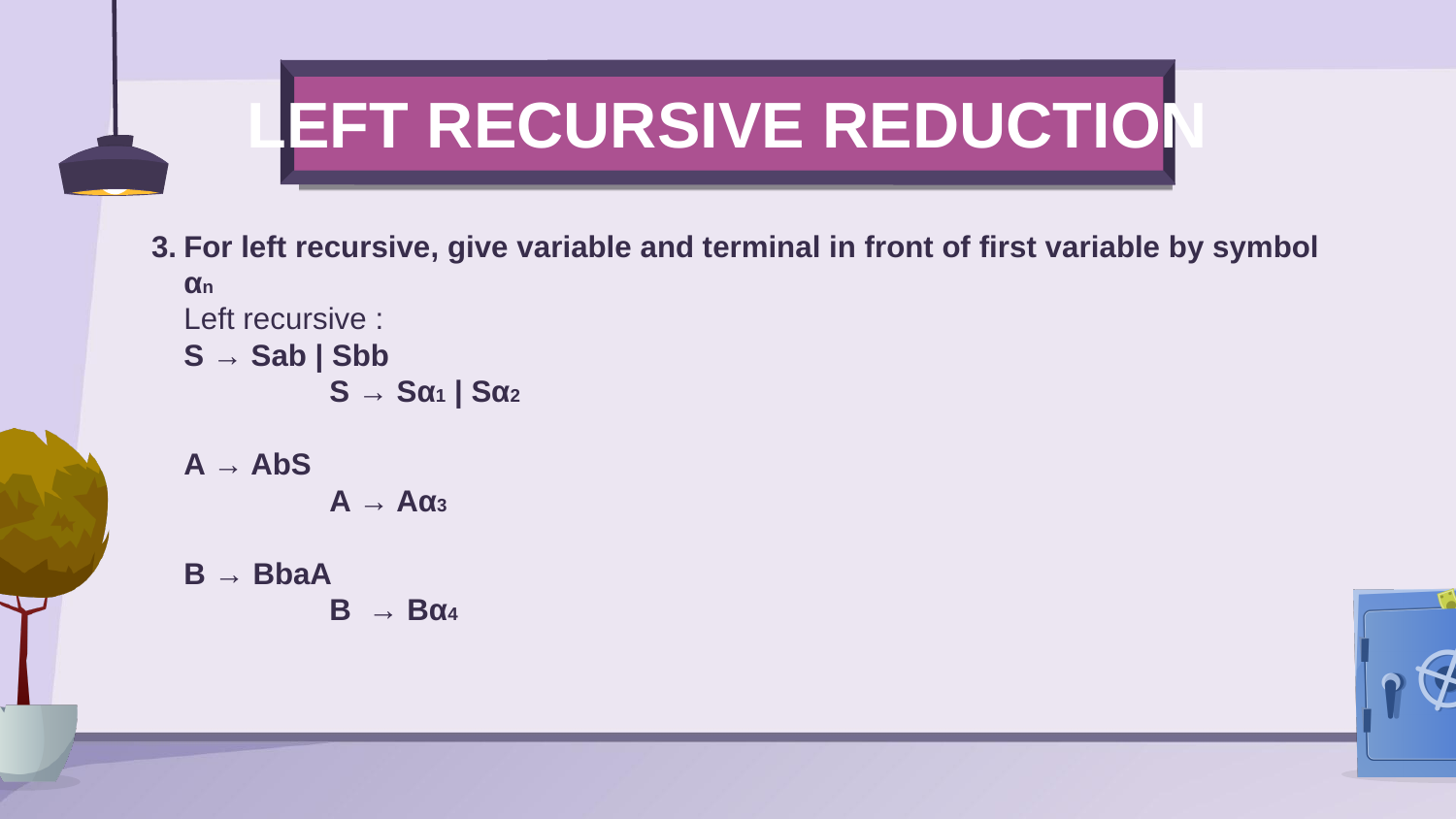

LEFT RECURSIVE REDUCTION
For left recursive, give variable and terminal in front of first variable by symbol αn
Left recursive :
S → Sab | Sbb
	S → Sα1 | Sα2

A → AbS
	A → Aα3

B → BbaA
	B  → Bα4